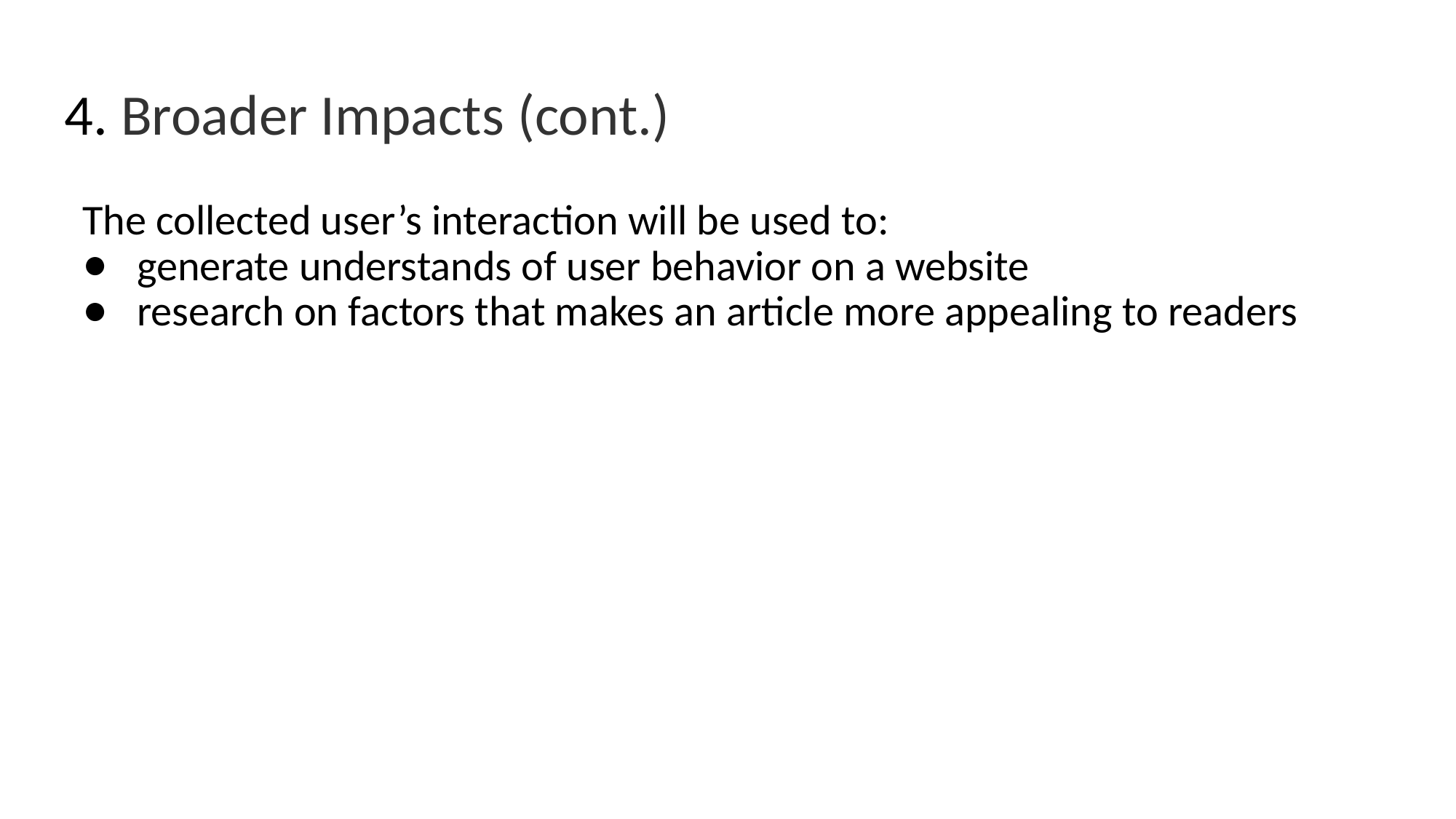

# 4. Broader Impacts (cont.)
The collected user’s interaction will be used to:
generate understands of user behavior on a website
research on factors that makes an article more appealing to readers